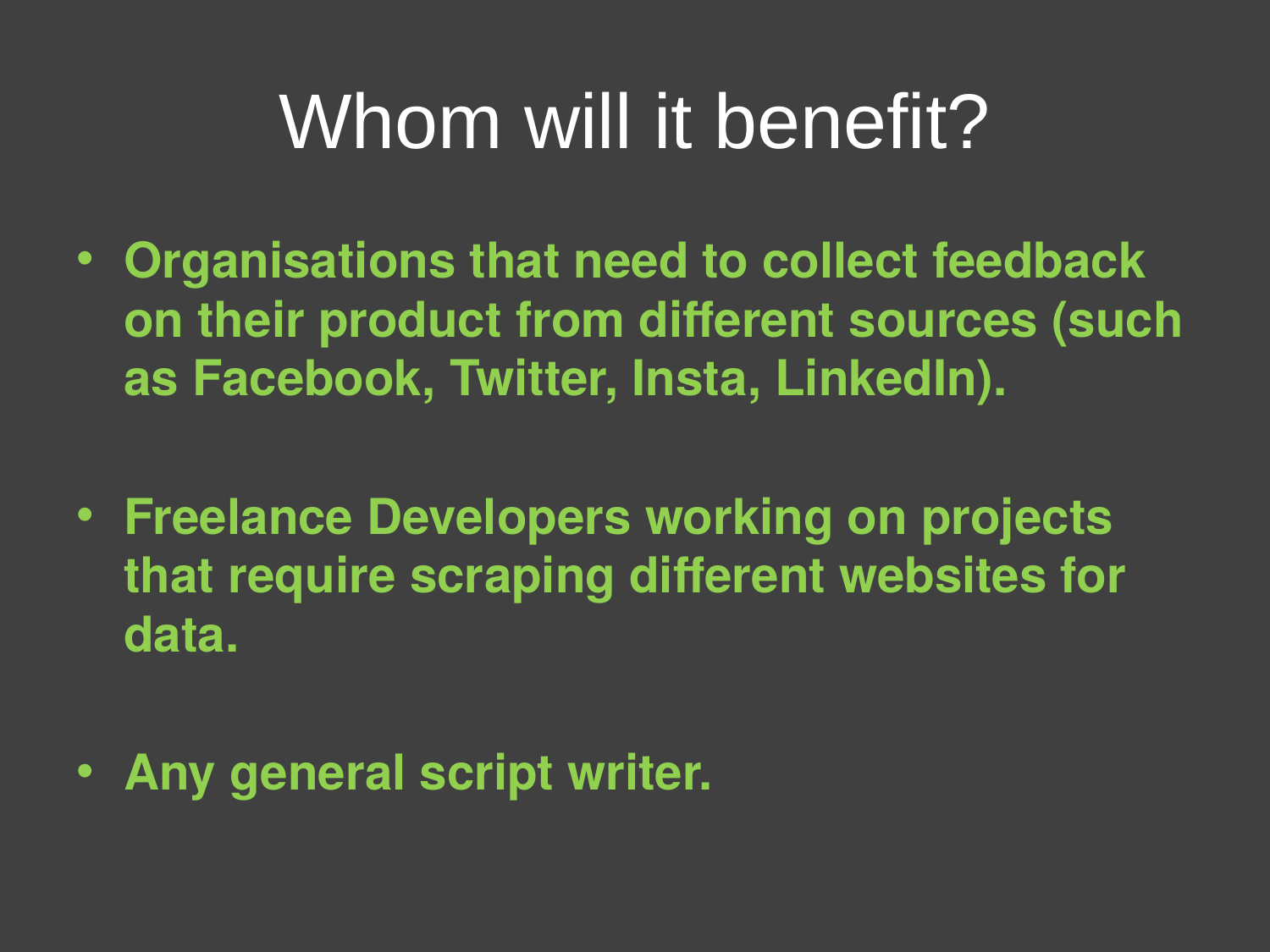

# Whom will it benefit?
Organisations that need to collect feedback on their product from different sources (such as Facebook, Twitter, Insta, LinkedIn).

Freelance Developers working on projects that require scraping different websites for data.

Any general script writer.